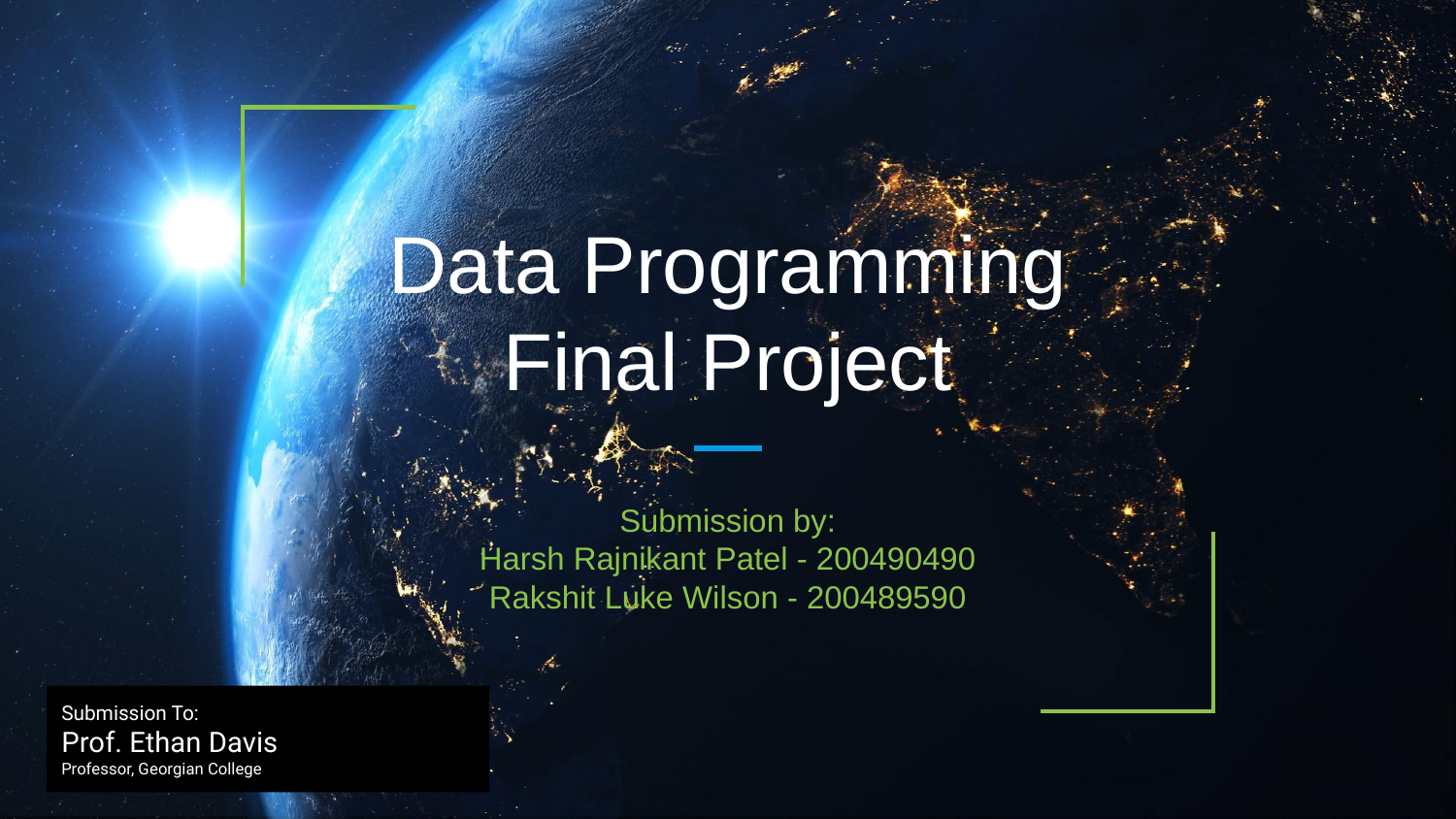

# Data Programming
Final Project
Submission by:
Harsh Rajnikant Patel - 200490490
Rakshit Luke Wilson - 200489590
Submission To:
Prof. Ethan Davis
Professor, Georgian College